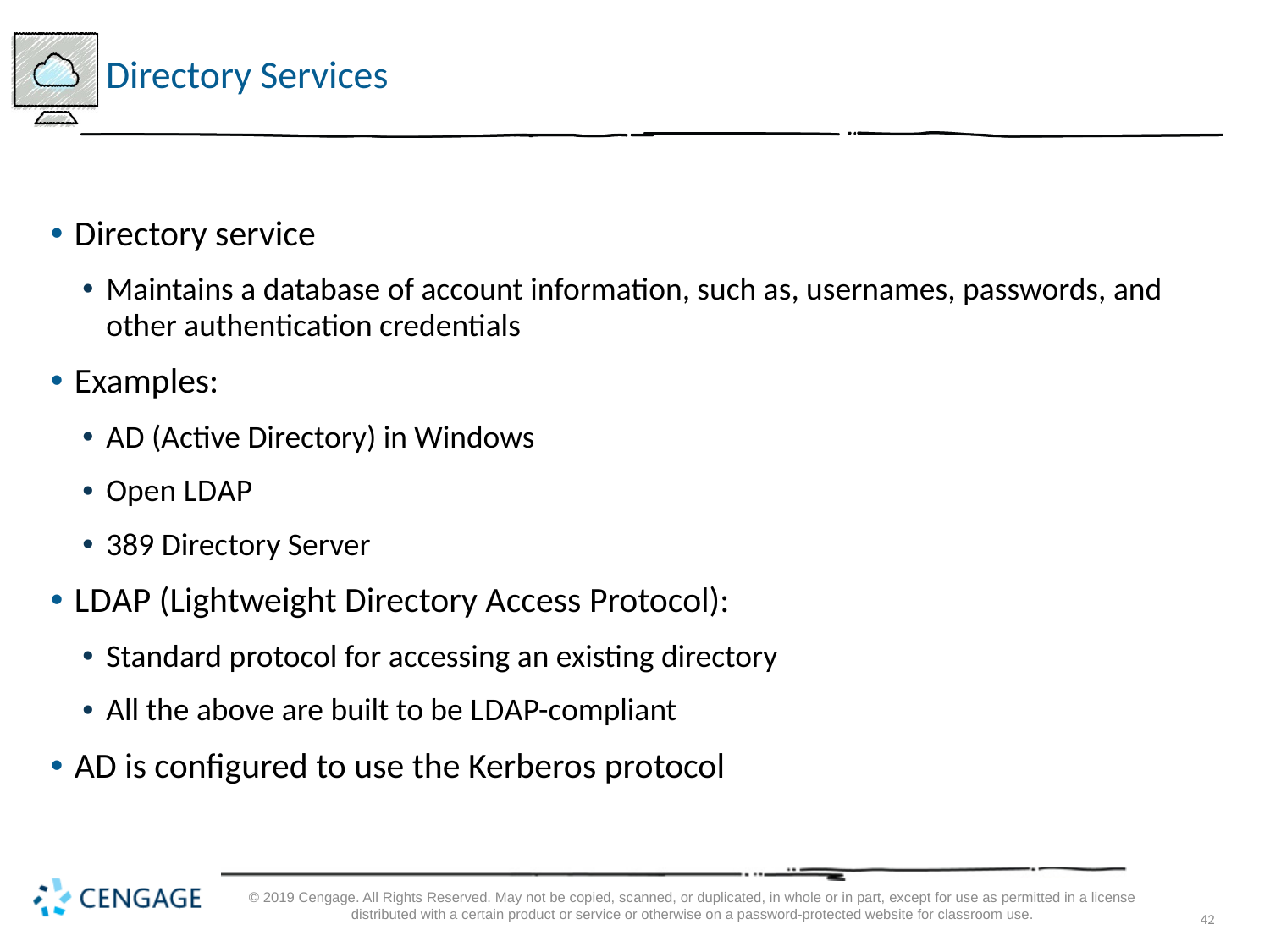

# Directory Services
Directory service
Maintains a database of account information, such as, usernames, passwords, and other authentication credentials
Examples:
A D (Active Directory) in Windows
Open L D A P
389 Directory Server
L D A P (Lightweight Directory Access Protocol):
Standard protocol for accessing an existing directory
All the above are built to be L D A P-compliant
AD is configured to use the Kerberos protocol
© 2019 Cengage. All Rights Reserved. May not be copied, scanned, or duplicated, in whole or in part, except for use as permitted in a license distributed with a certain product or service or otherwise on a password-protected website for classroom use.